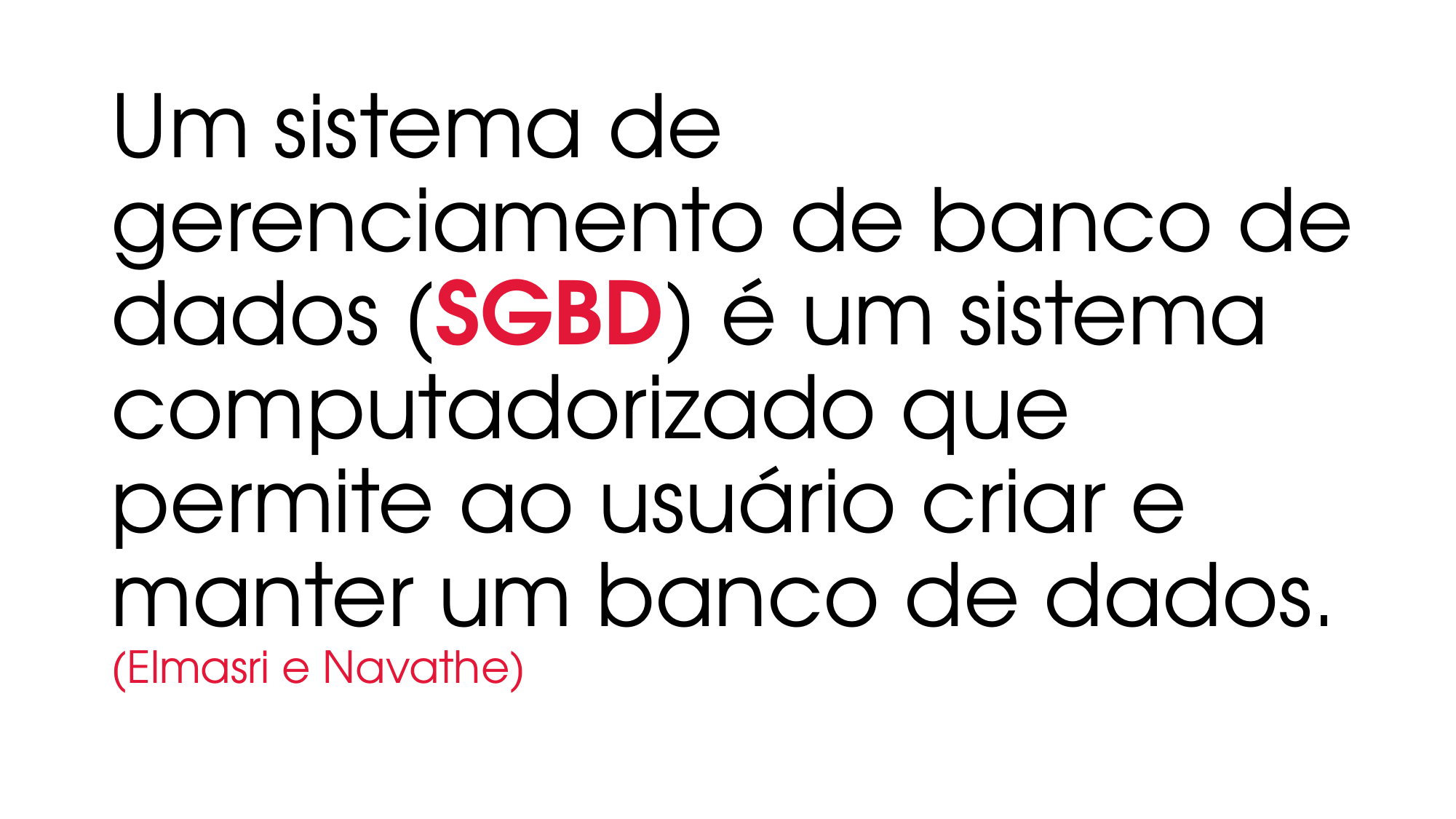

# Um sistema de gerenciamento de banco de dados (SGBD) é um sistema computadorizado que permite ao usuário criar e manter um banco de dados. (Elmasri e Navathe)